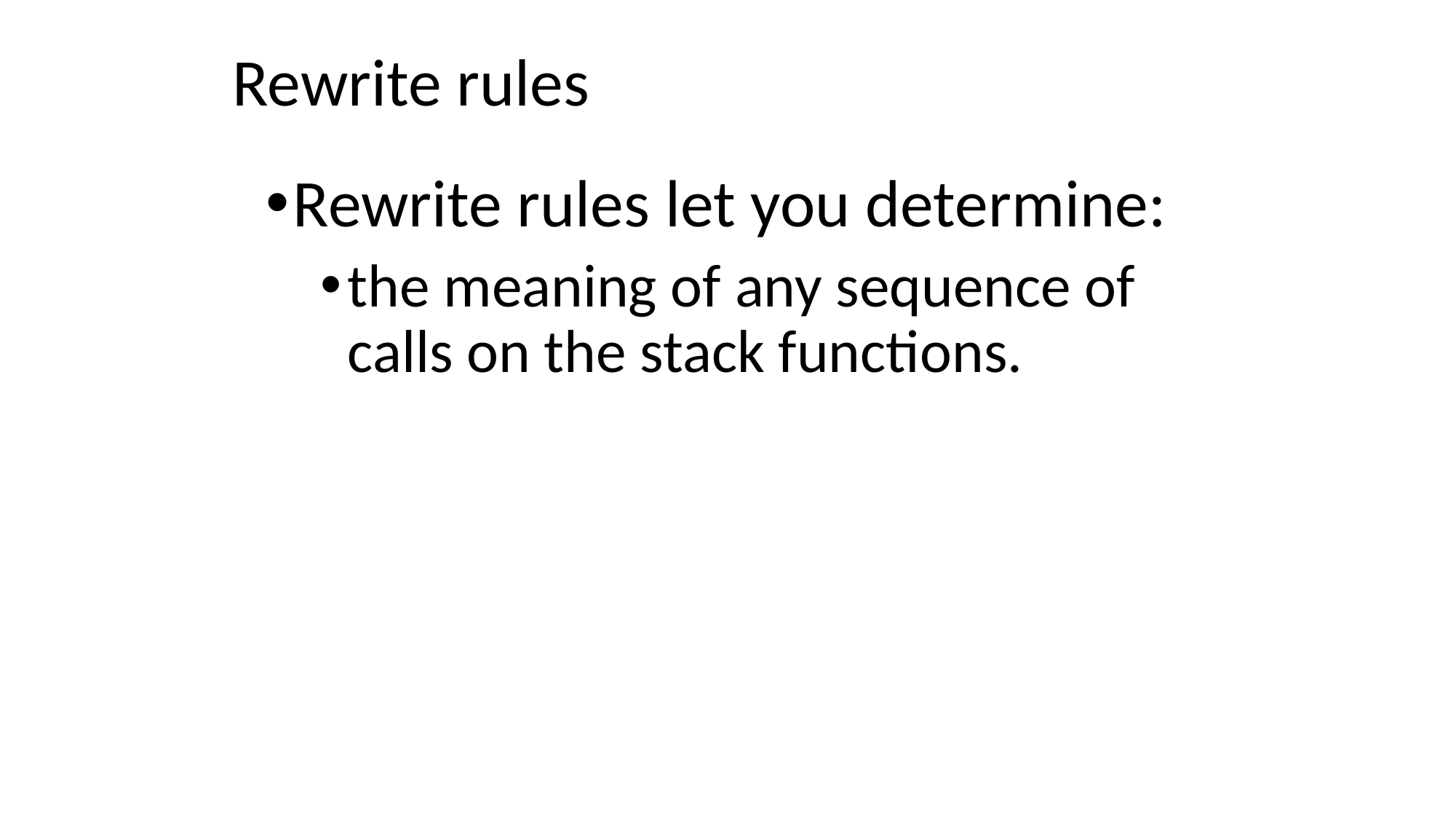

# Rewrite rules
Rewrite rules let you determine:
the meaning of any sequence of calls on the stack functions.